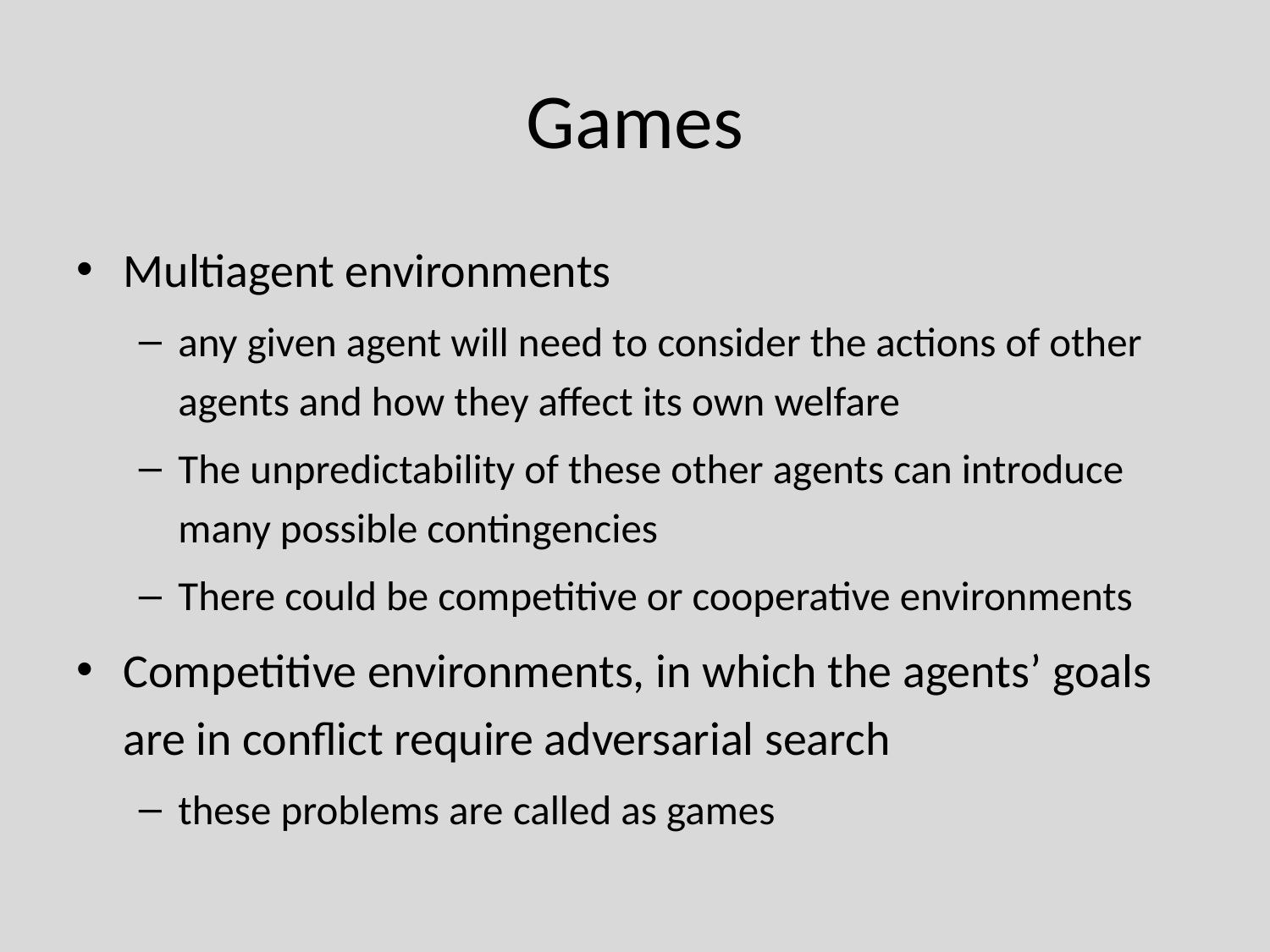

# Games
Multiagent environments
any given agent will need to consider the actions of other agents and how they affect its own welfare
The unpredictability of these other agents can introduce many possible contingencies
There could be competitive or cooperative environments
Competitive environments, in which the agents’ goals are in conflict require adversarial search
these problems are called as games